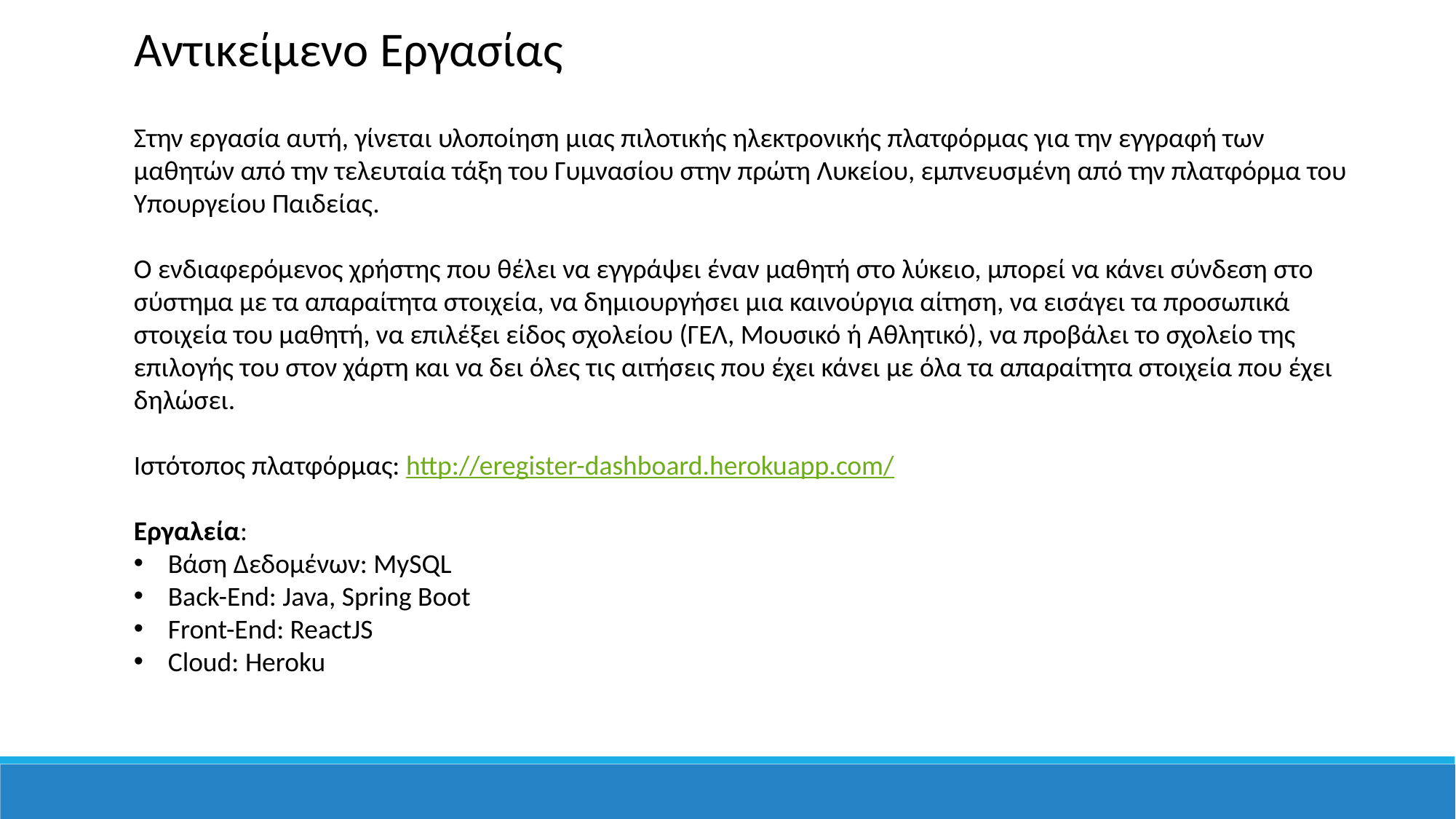

Αντικείμενο Εργασίας
Στην εργασία αυτή, γίνεται υλοποίηση μιας πιλοτικής ηλεκτρονικής πλατφόρμας για την εγγραφή των μαθητών από την τελευταία τάξη του Γυμνασίου στην πρώτη Λυκείου, εμπνευσμένη από την πλατφόρμα του Υπουργείου Παιδείας.

Ο ενδιαφερόμενος χρήστης που θέλει να εγγράψει έναν μαθητή στο λύκειο, μπορεί να κάνει σύνδεση στο σύστημα με τα απαραίτητα στοιχεία, να δημιουργήσει μια καινούργια αίτηση, να εισάγει τα προσωπικά στοιχεία του μαθητή, να επιλέξει είδος σχολείου (ΓΕΛ, Μουσικό ή Αθλητικό), να προβάλει το σχολείο της επιλογής του στον χάρτη και να δει όλες τις αιτήσεις που έχει κάνει με όλα τα απαραίτητα στοιχεία που έχει δηλώσει.

Ιστότοπος πλατφόρμας: http://eregister-dashboard.herokuapp.com/

Εργαλεία:
Βάση Δεδομένων: MySQL
Back-End: Java, Spring Boot
Front-End: ReactJS
Cloud: Heroku